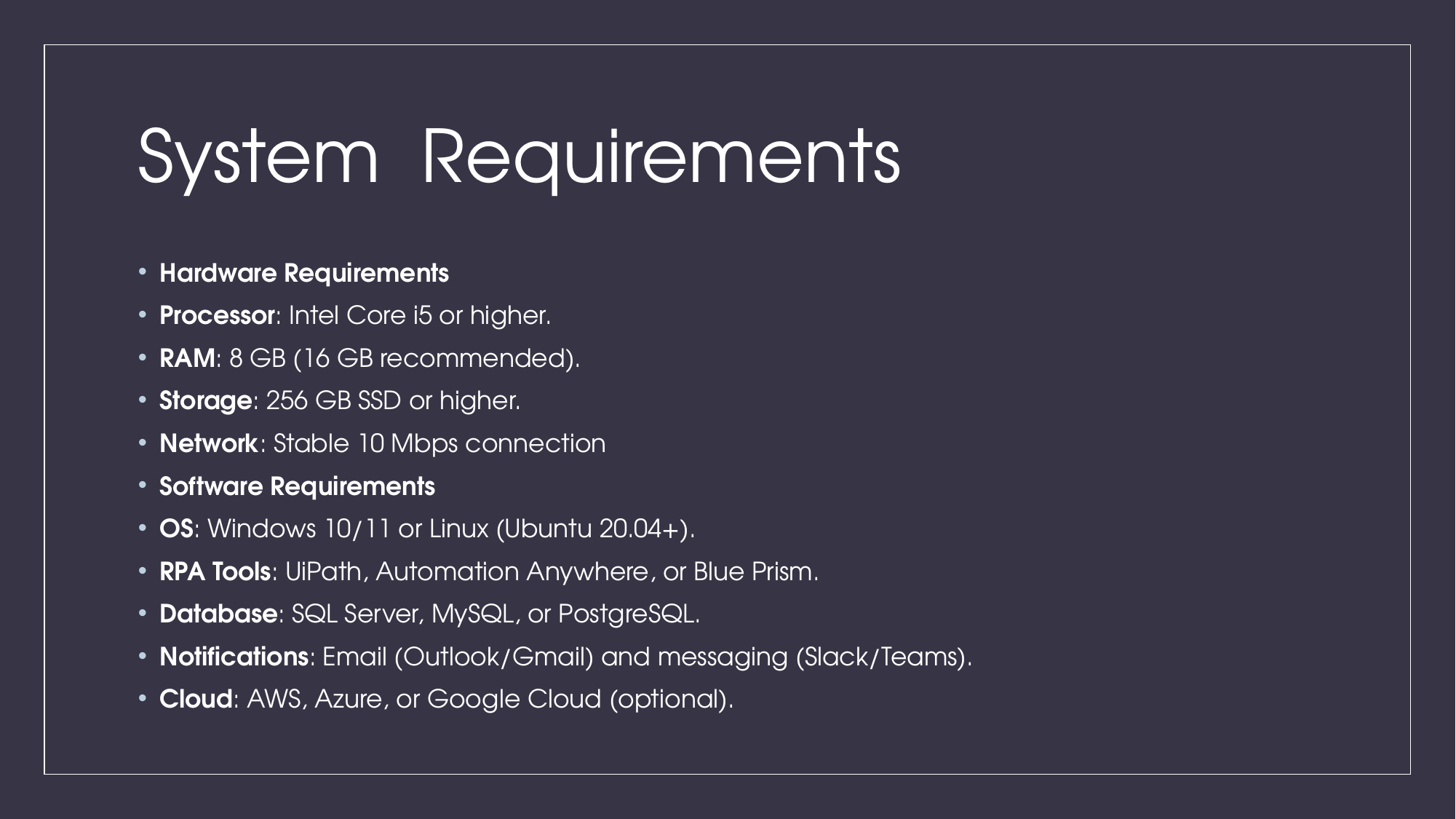

# System  Requirements
Hardware Requirements
Processor: Intel Core i5 or higher.
RAM: 8 GB (16 GB recommended).
Storage: 256 GB SSD or higher.
Network: Stable 10 Mbps connection
Software Requirements
OS: Windows 10/11 or Linux (Ubuntu 20.04+).
RPA Tools: UiPath, Automation Anywhere, or Blue Prism.
Database: SQL Server, MySQL, or PostgreSQL.
Notifications: Email (Outlook/Gmail) and messaging (Slack/Teams).
Cloud: AWS, Azure, or Google Cloud (optional).